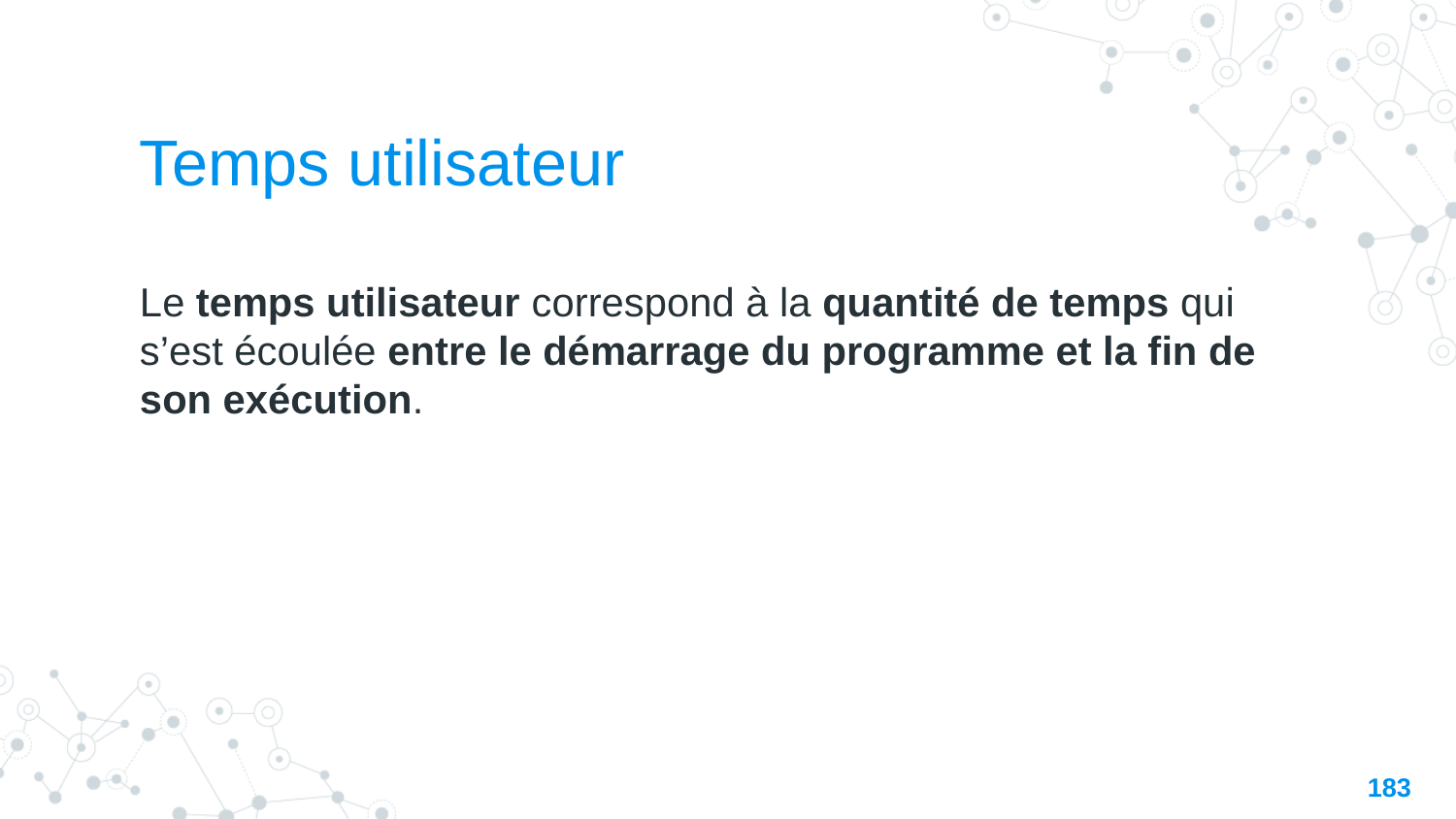

# Temps utilisateur
Le temps utilisateur correspond à la quantité de temps qui s’est écoulée entre le démarrage du programme et la fin de son exécution.
183